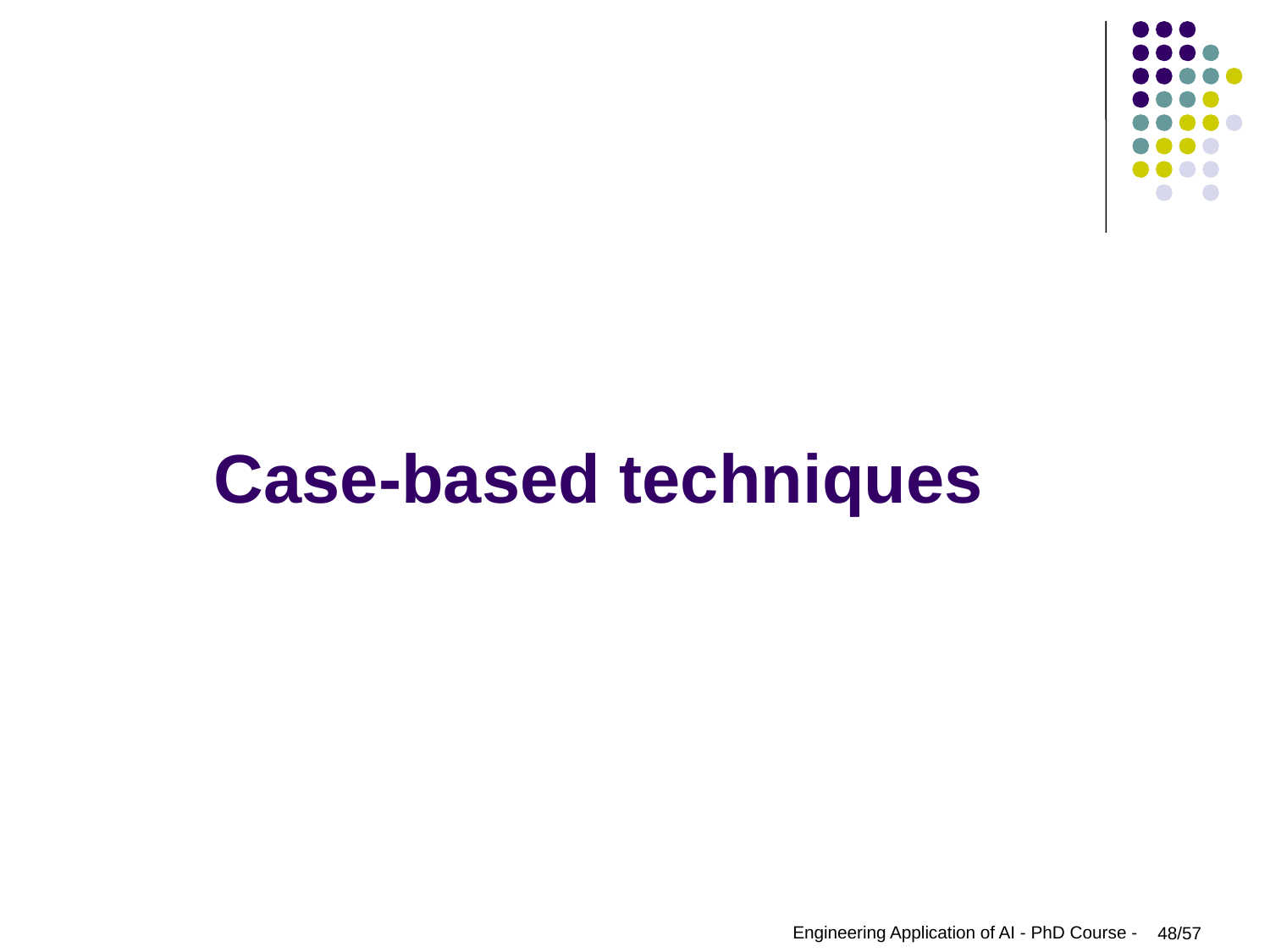

# Case-based techniques
Engineering Application of AI - PhD Course -
48/57